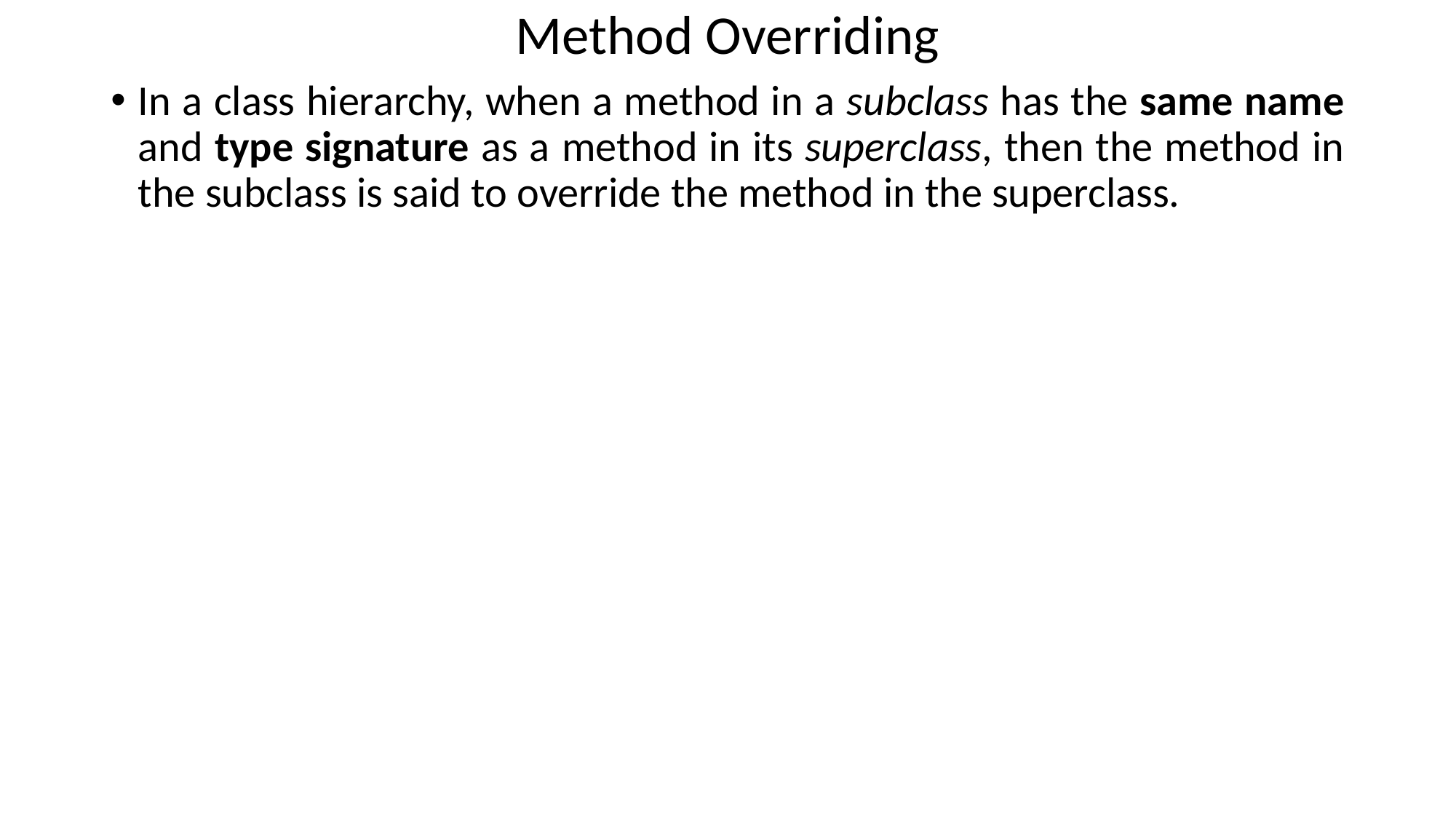

# Method Overriding
In a class hierarchy, when a method in a subclass has the same name and type signature as a method in its superclass, then the method in the subclass is said to override the method in the superclass.